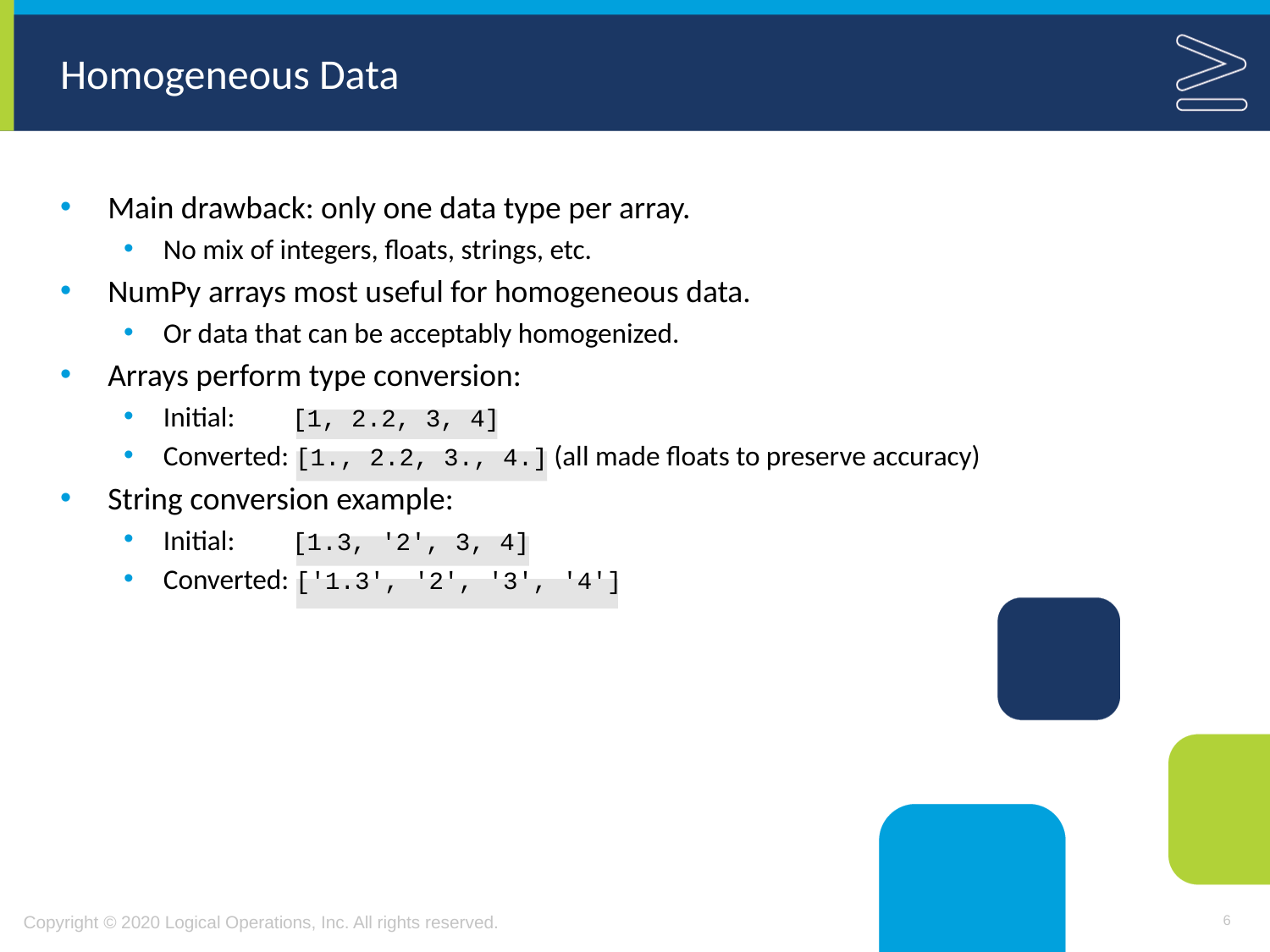

# Homogeneous Data
Main drawback: only one data type per array.
No mix of integers, floats, strings, etc.
NumPy arrays most useful for homogeneous data.
Or data that can be acceptably homogenized.
Arrays perform type conversion:
Initial:         [1, 2.2, 3, 4]
Converted: [1., 2.2, 3., 4.] (all made floats to preserve accuracy)
String conversion example:
Initial:         [1.3, '2', 3, 4]
Converted: ['1.3', '2', '3', '4']

6